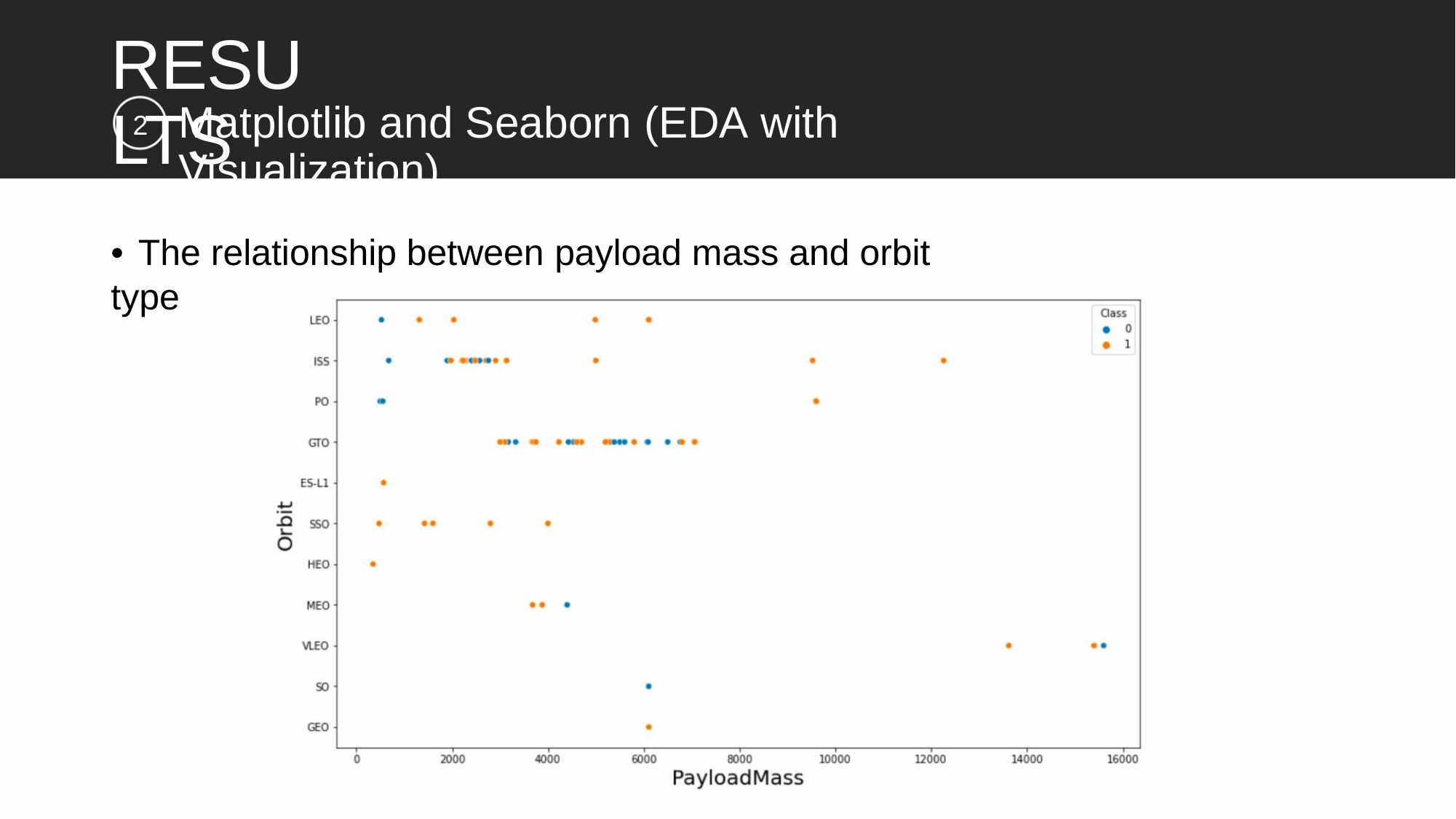

RESULTS
Matplotlib and Seaborn (EDA with Visualization)
2
• The relationship between payload mass and orbit type